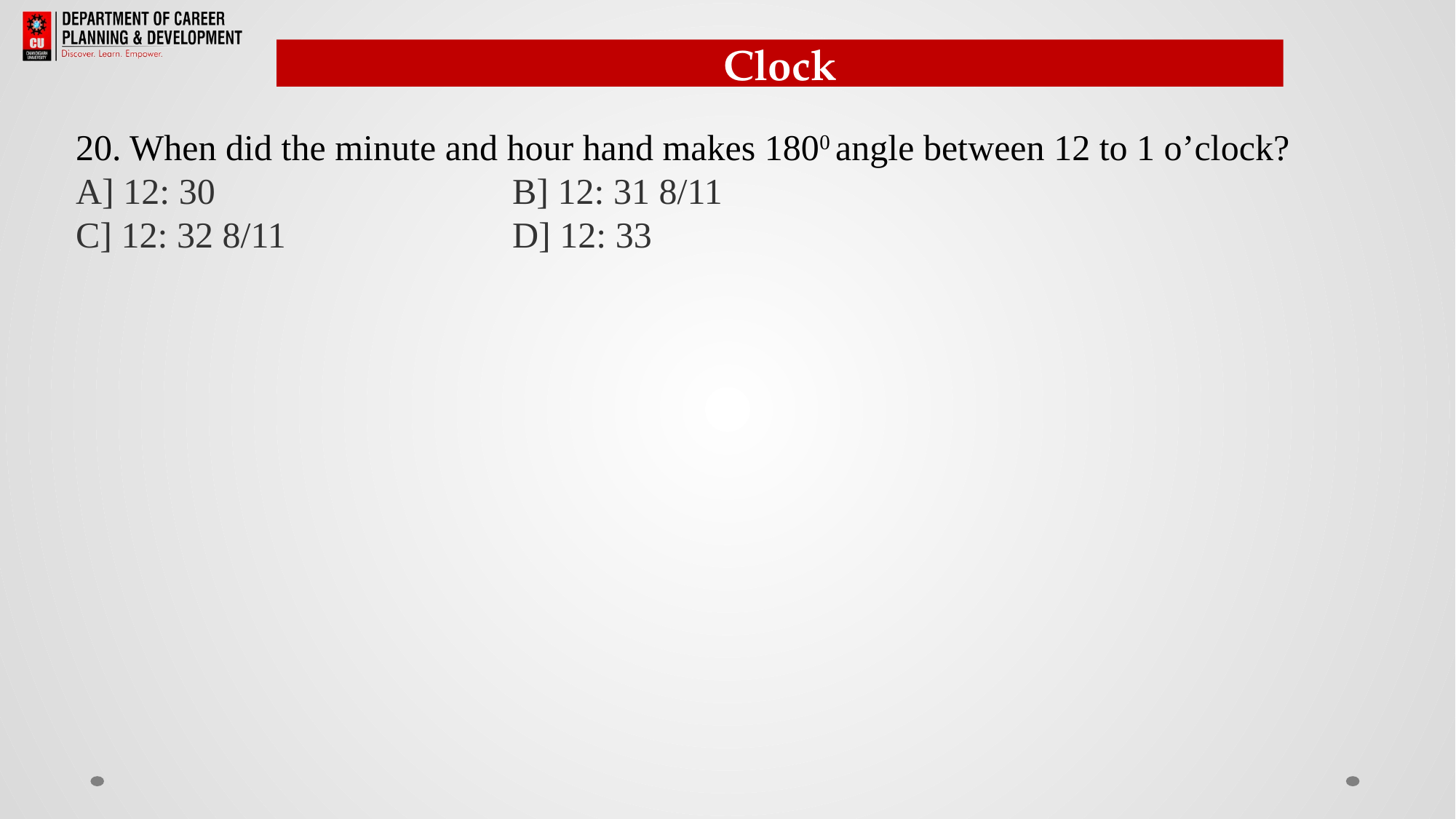

Clock
20. When did the minute and hour hand makes 1800 angle between 12 to 1 o’clock?
A] 12: 30             		B] 12: 31 8/11
C] 12: 32 8/11			D] 12: 33